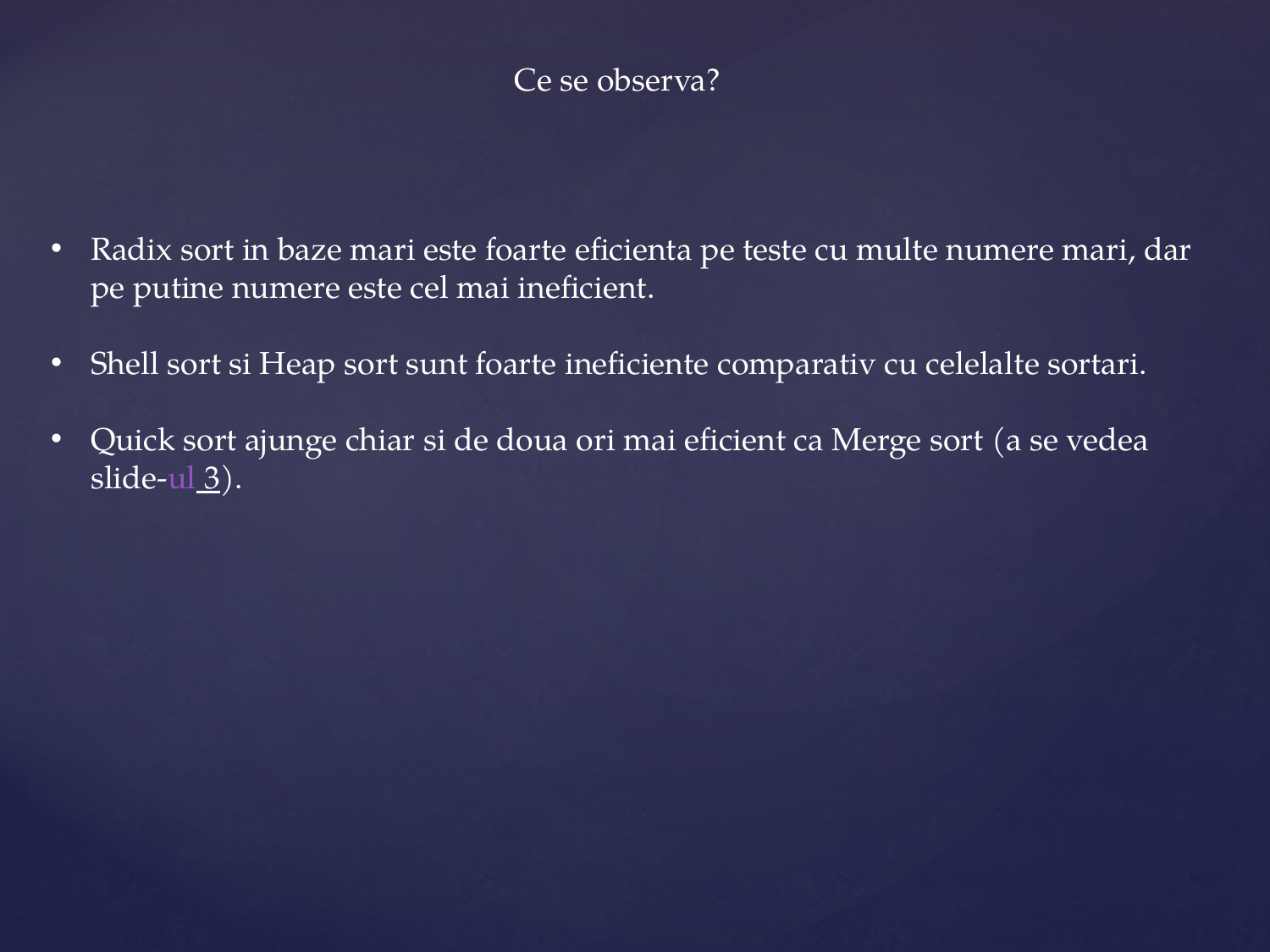

Ce se observa?
Radix sort in baze mari este foarte eficienta pe teste cu multe numere mari, dar pe putine numere este cel mai ineficient.

Shell sort si Heap sort sunt foarte ineficiente comparativ cu celelalte sortari.

Quick sort ajunge chiar si de doua ori mai eficient ca Merge sort (a se vedea slide-ul 3).